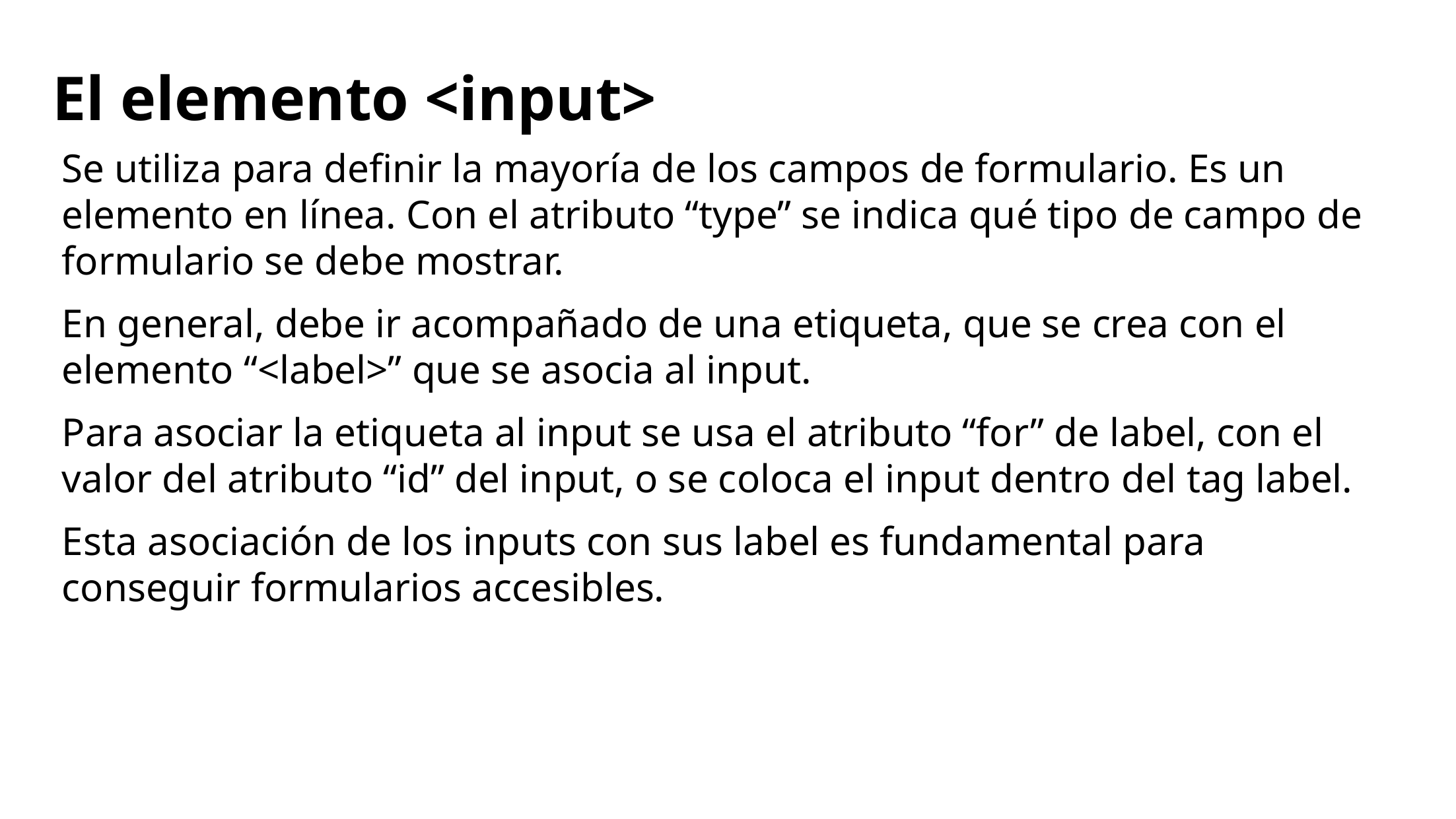

# El elemento <input>
Se utiliza para definir la mayoría de los campos de formulario. Es un elemento en línea. Con el atributo “type” se indica qué tipo de campo de formulario se debe mostrar.
En general, debe ir acompañado de una etiqueta, que se crea con el elemento “<label>” que se asocia al input.
Para asociar la etiqueta al input se usa el atributo “for” de label, con el valor del atributo “id” del input, o se coloca el input dentro del tag label.
Esta asociación de los inputs con sus label es fundamental para conseguir formularios accesibles.